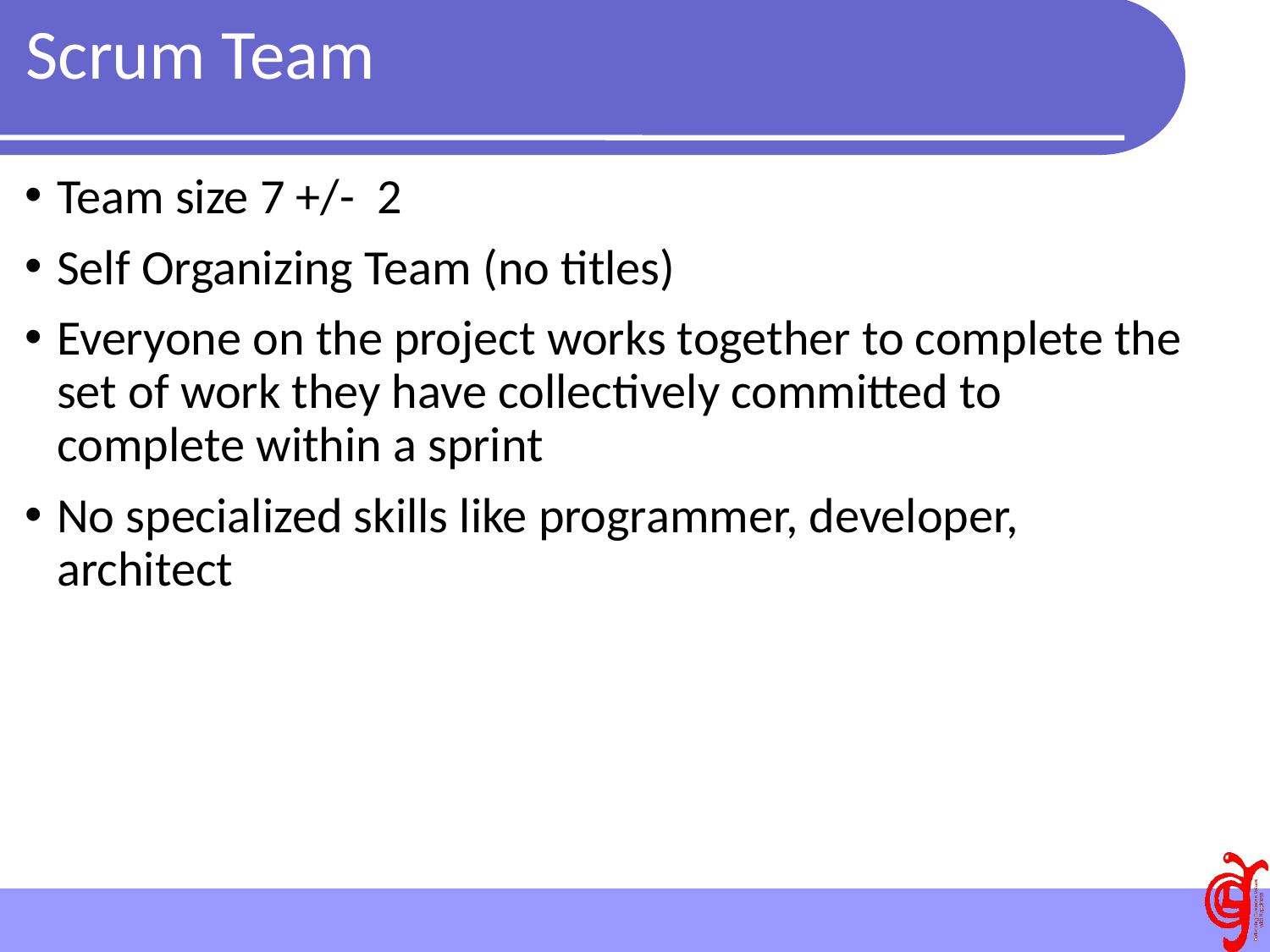

# Scrum Team
Team size 7 +/-  2
Self Organizing Team (no titles)
Everyone on the project works together to complete the set of work they have collectively committed to complete within a sprint
No specialized skills like programmer, developer, architect